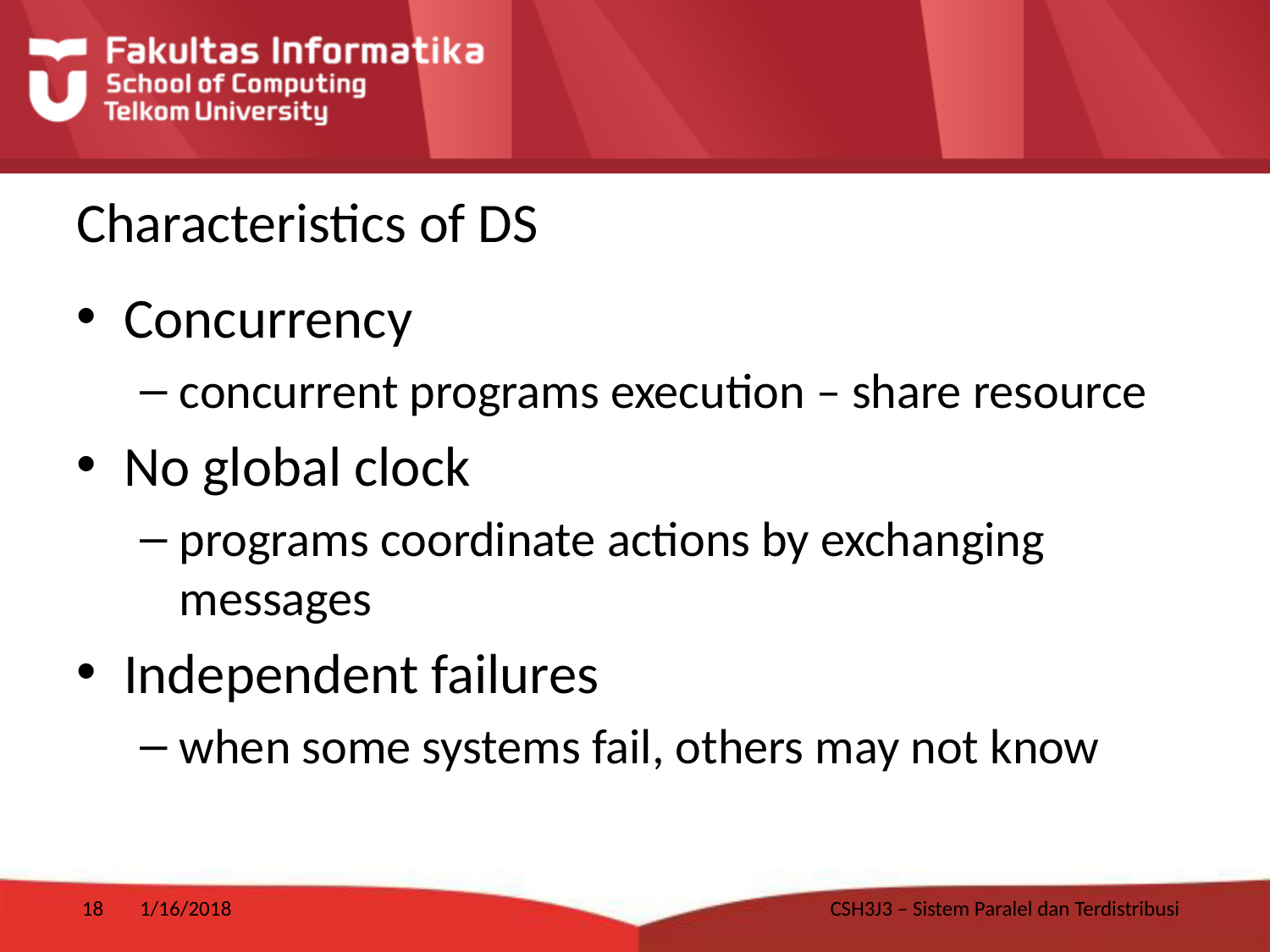

# Characteristics of DS
Concurrency
concurrent programs execution – share resource
No global clock
programs coordinate actions by exchanging messages
Independent failures
when some systems fail, others may not know
18
1/16/2018
CSH3J3 – Sistem Paralel dan Terdistribusi